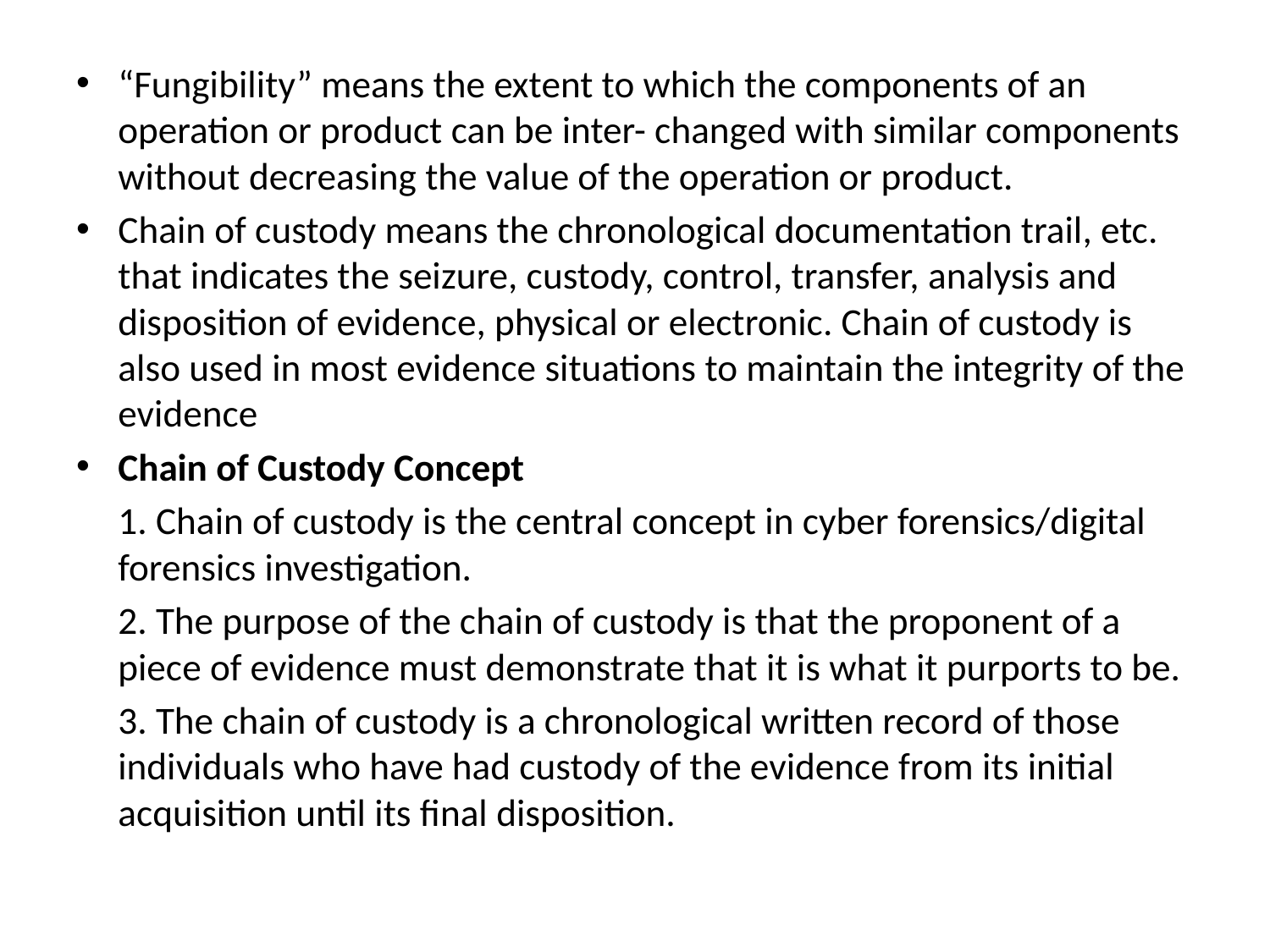

“Fungibility” means the extent to which the components of an operation or product can be inter- changed with similar components without decreasing the value of the operation or product.
Chain of custody means the chronological documentation trail, etc. that indicates the seizure, custody, control, transfer, analysis and disposition of evidence, physical or electronic. Chain of custody is also used in most evidence situations to maintain the integrity of the evidence
Chain of Custody Concept
	1. Chain of custody is the central concept in cyber forensics/digital forensics investigation.
	2. The purpose of the chain of custody is that the proponent of a piece of evidence must demonstrate that it is what it purports to be.
	3. The chain of custody is a chronological written record of those individuals who have had custody of the evidence from its initial acquisition until its final disposition.